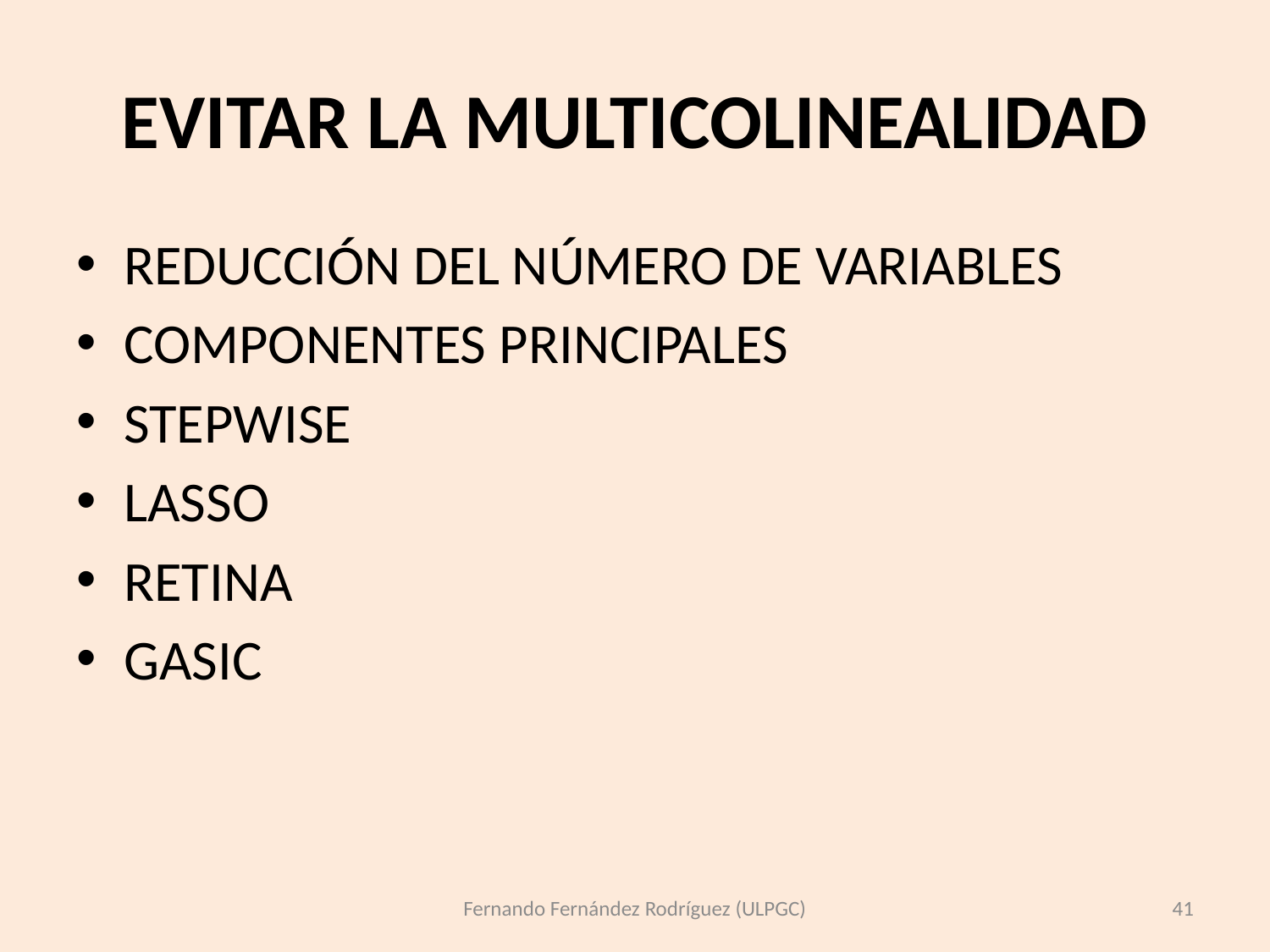

# EVITAR LA MULTICOLINEALIDAD
REDUCCIÓN DEL NÚMERO DE VARIABLES
COMPONENTES PRINCIPALES
STEPWISE
LASSO
RETINA
GASIC
Fernando Fernández Rodríguez (ULPGC)
41